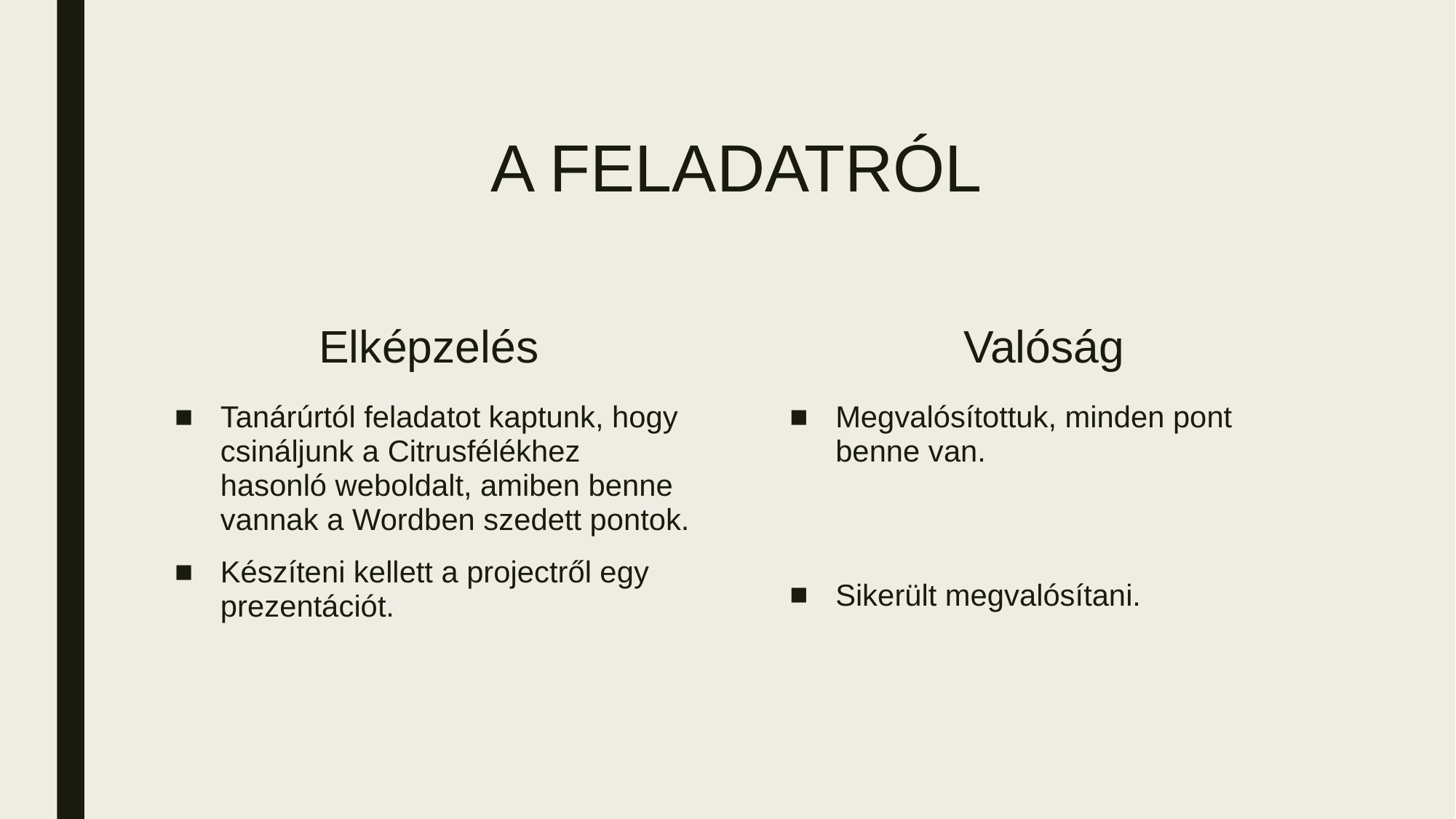

# A FELADATRÓL
Elképzelés
Valóság
Tanárúrtól feladatot kaptunk, hogy csináljunk a Citrusfélékhez hasonló weboldalt, amiben benne vannak a Wordben szedett pontok.
Készíteni kellett a projectről egy prezentációt.

Megvalósítottuk, minden pont benne van.

Sikerült megvalósítani.